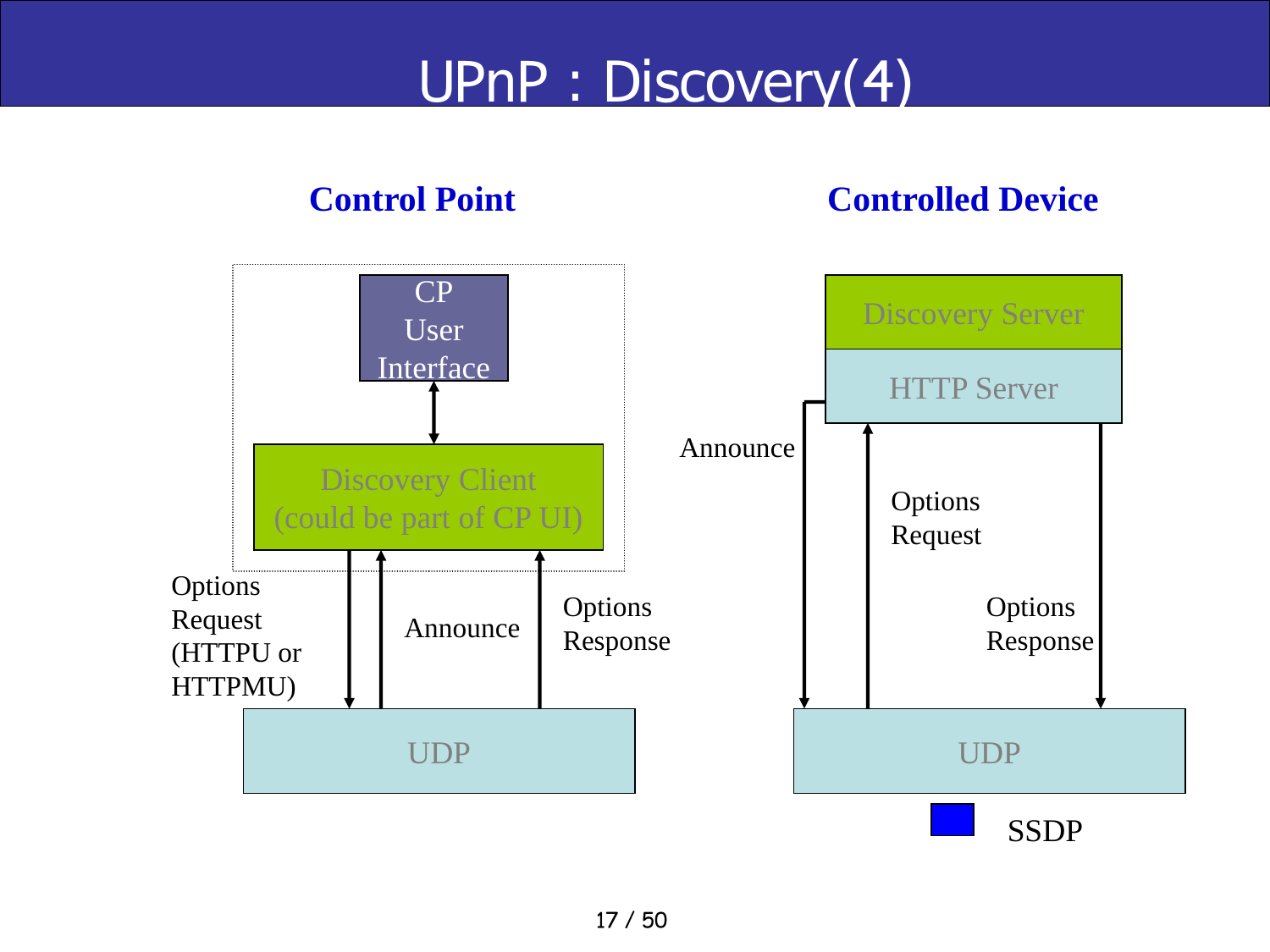

UPnP : Discovery(4)
Control Point
Controlled Device

CP
User
Interface
Discovery Server
HTTP Server

Announce

Discovery Client
(could be part of CP UI)
Options Request

Options Request (HTTPU or HTTPMU)
Options Response
Options Response
Announce
UDP
UDP

SSDP
17 / 50